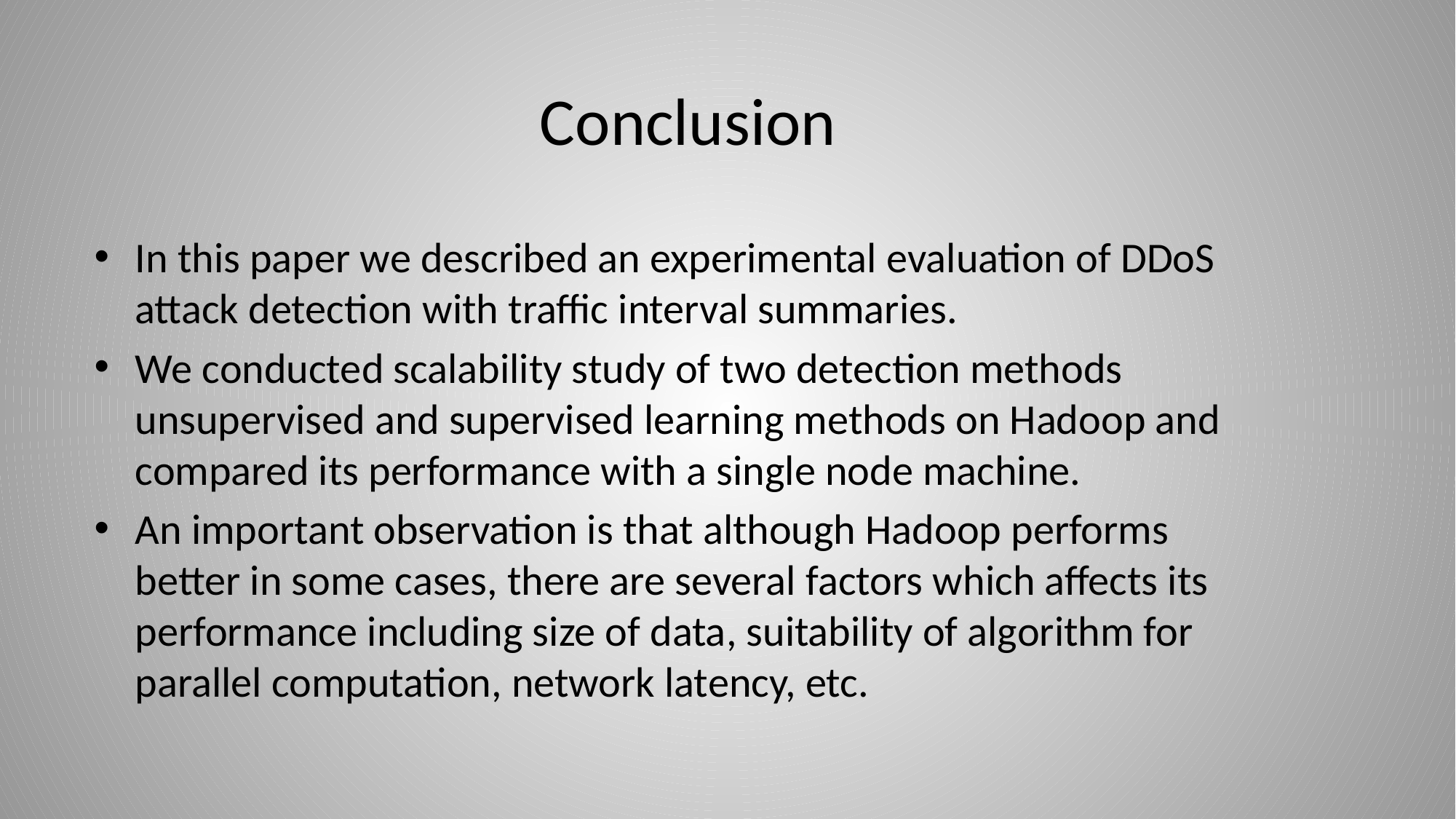

# Conclusion
In this paper we described an experimental evaluation of DDoS attack detection with traffic interval summaries.
We conducted scalability study of two detection methods unsupervised and supervised learning methods on Hadoop and compared its performance with a single node machine.
An important observation is that although Hadoop performs better in some cases, there are several factors which affects its performance including size of data, suitability of algorithm for parallel computation, network latency, etc.